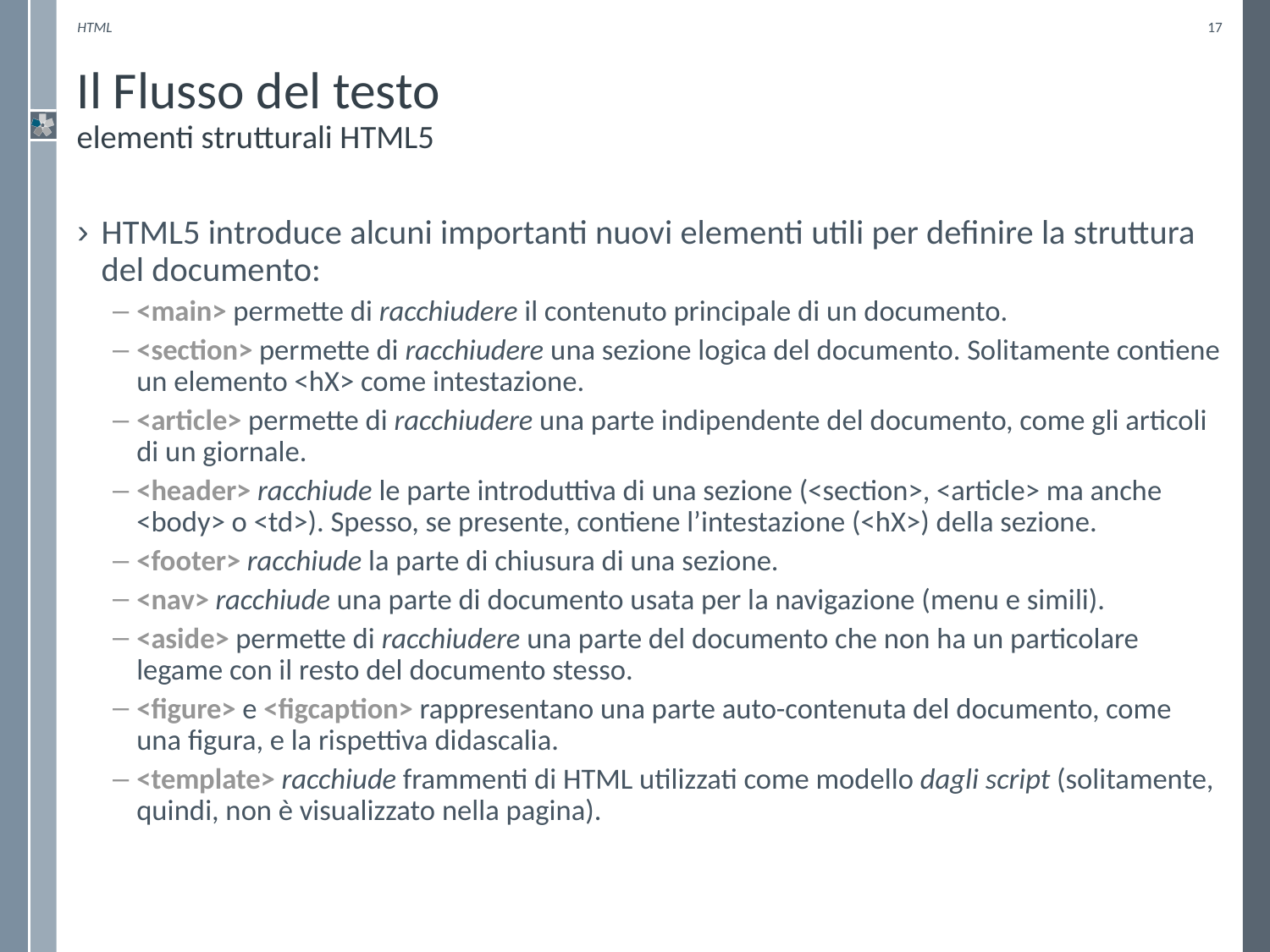

HTML
17
# Il Flusso del testo elementi strutturali HTML5
HTML5 introduce alcuni importanti nuovi elementi utili per definire la struttura del documento:
<main> permette di racchiudere il contenuto principale di un documento.
<section> permette di racchiudere una sezione logica del documento. Solitamente contiene un elemento <hX> come intestazione.
<article> permette di racchiudere una parte indipendente del documento, come gli articoli di un giornale.
<header> racchiude le parte introduttiva di una sezione (<section>, <article> ma anche <body> o <td>). Spesso, se presente, contiene l’intestazione (<hX>) della sezione.
<footer> racchiude la parte di chiusura di una sezione.
<nav> racchiude una parte di documento usata per la navigazione (menu e simili).
<aside> permette di racchiudere una parte del documento che non ha un particolare legame con il resto del documento stesso.
<figure> e <figcaption> rappresentano una parte auto-contenuta del documento, come una figura, e la rispettiva didascalia.
<template> racchiude frammenti di HTML utilizzati come modello dagli script (solitamente, quindi, non è visualizzato nella pagina).